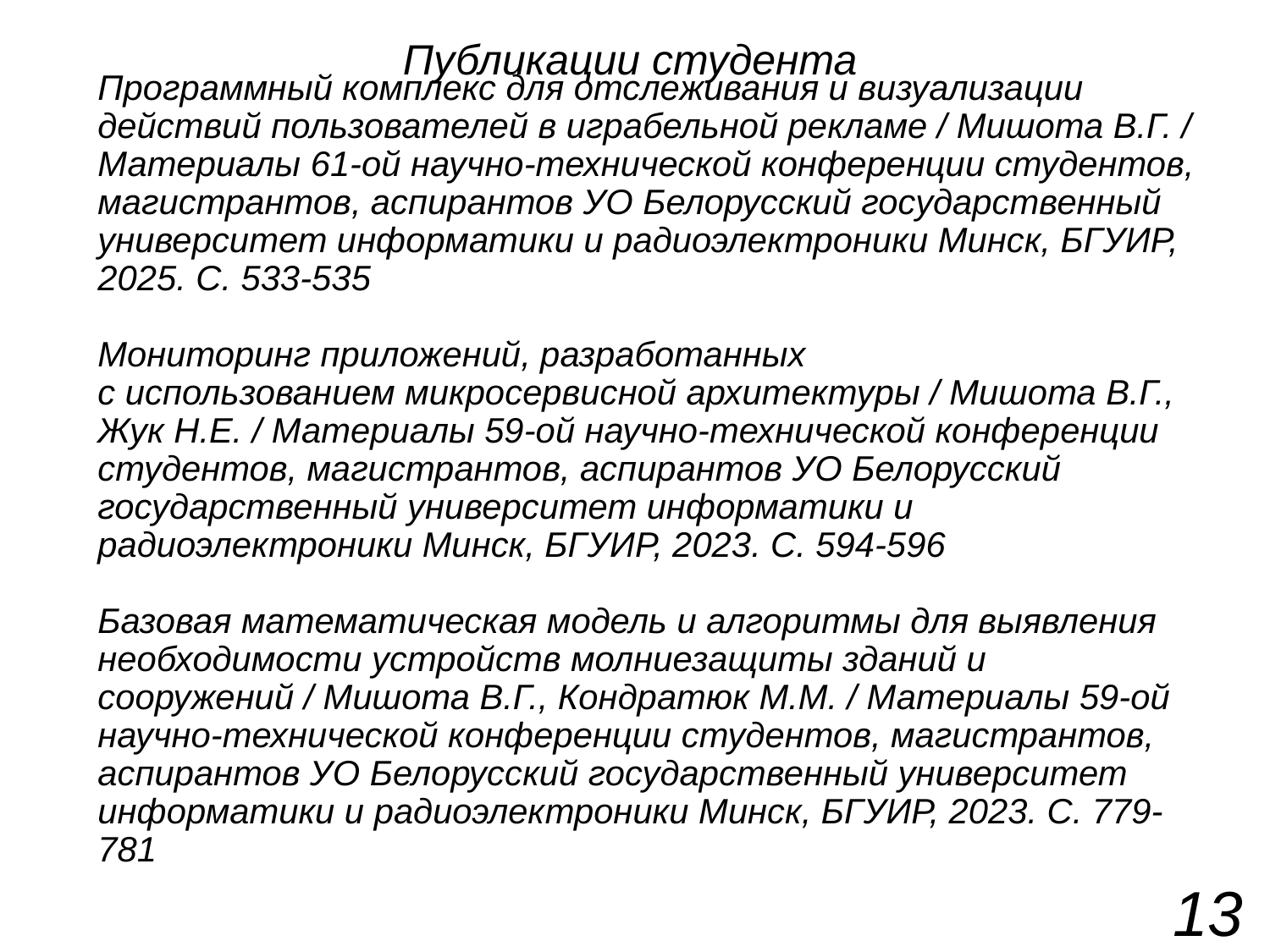

Публикации студента
# Программный комплекс для отслеживания и визуализации действий пользователей в играбельной рекламе / Мишота В.Г. / Материалы 61-ой научно-технической конференции студентов, магистрантов, аспирантов УО Белорусский государственный университет информатики и радиоэлектроники Минск, БГУИР, 2025. С. 533-535 Мониторинг приложений, разработанных с использованием микросервисной архитектуры / Мишота В.Г., Жук Н.Е. / Материалы 59-ой научно-технической конференции студентов, магистрантов, аспирантов УО Белорусский государственный университет информатики и радиоэлектроники Минск, БГУИР, 2023. С. 594-596 Базовая математическая модель и алгоритмы для выявления необходимости устройств молниезащиты зданий и сооружений / Мишота В.Г., Кондратюк М.М. / Материалы 59-ой научно-технической конференции студентов, магистрантов, аспирантов УО Белорусский государственный университет информатики и радиоэлектроники Минск, БГУИР, 2023. С. 779-781
13